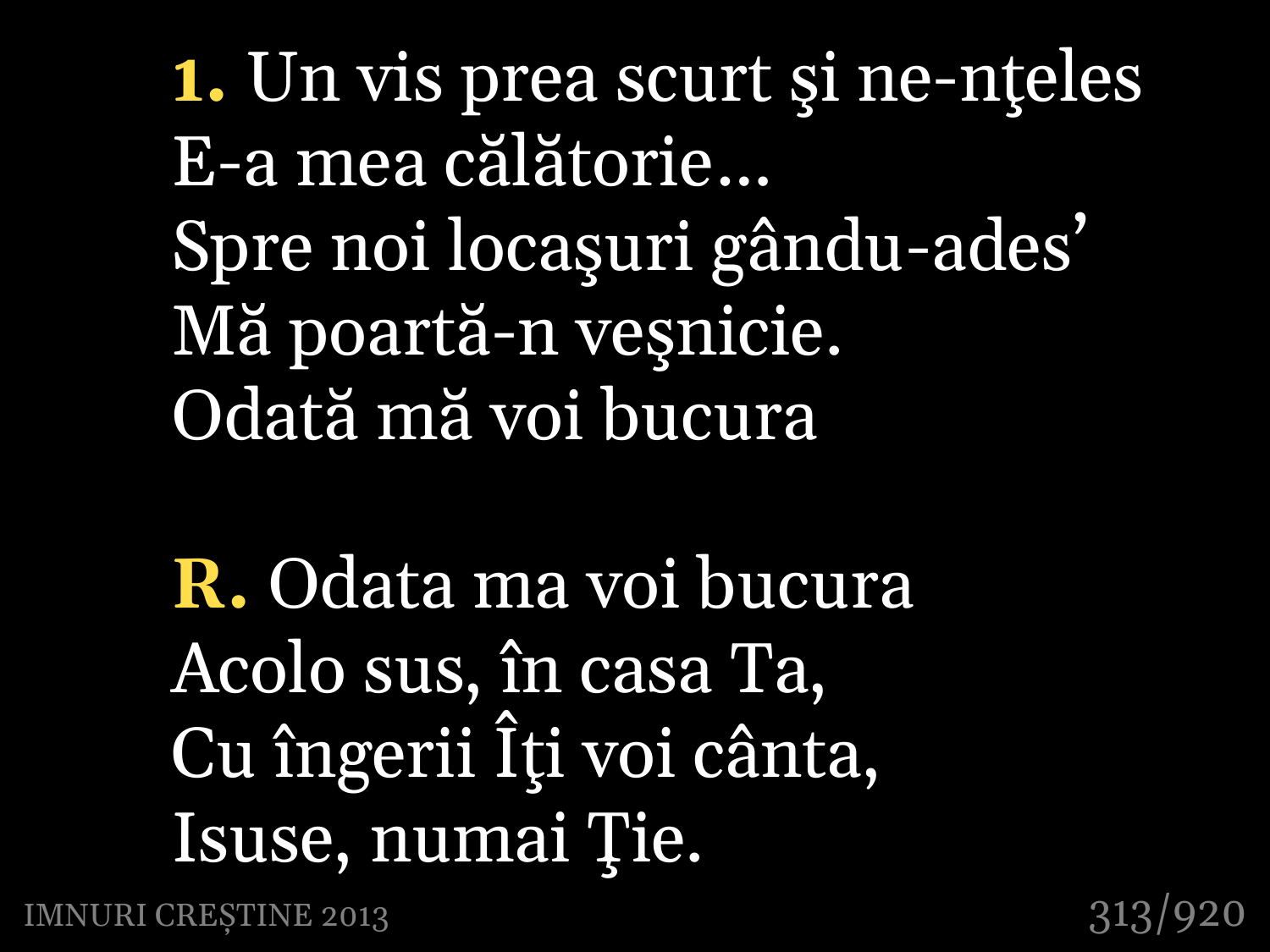

1. Un vis prea scurt şi ne-nţeles
E-a mea călătorie…
Spre noi locaşuri gându-ades’
Mă poartă-n veşnicie.
Odată mă voi bucura

R. Odata ma voi bucura
Acolo sus, în casa Ta,
Cu îngerii Îţi voi cânta,
Isuse, numai Ţie.
313/920
IMNURI CREȘTINE 2013